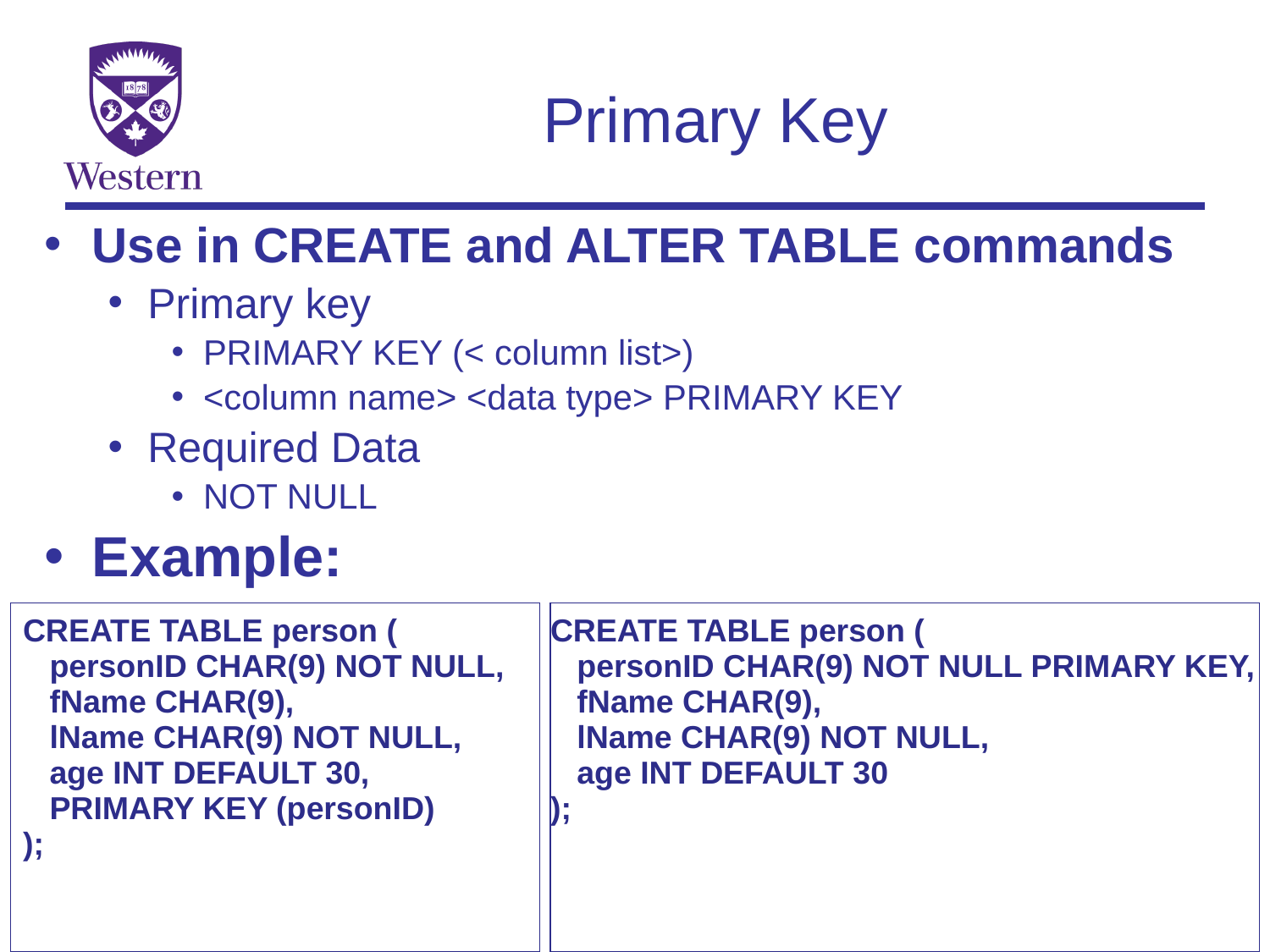

# Primary Key
Use in CREATE and ALTER TABLE commands
Primary key
PRIMARY KEY (< column list>)
<column name> <data type> PRIMARY KEY
Required Data
NOT NULL
Example:

| CREATE TABLE person ( personID CHAR(9) NOT NULL, fName CHAR(9), lName CHAR(9) NOT NULL, age INT DEFAULT 30, PRIMARY KEY (personID) ); |
| --- |
| CREATE TABLE person ( personID CHAR(9) NOT NULL PRIMARY KEY, fName CHAR(9), lName CHAR(9) NOT NULL, age INT DEFAULT 30 ); |
| --- |